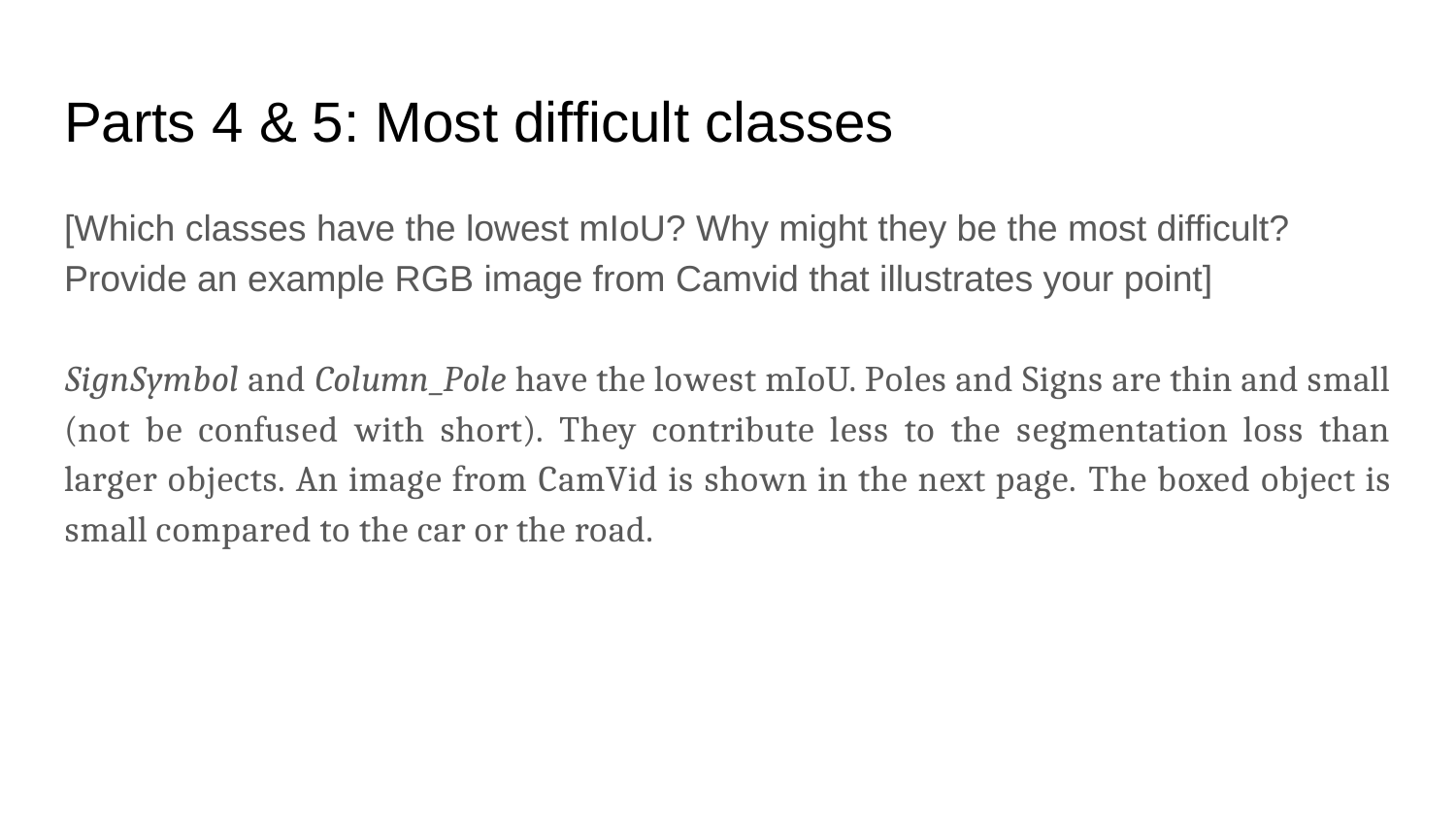

# Parts 4 & 5: Most difficult classes
[Which classes have the lowest mIoU? Why might they be the most difficult? Provide an example RGB image from Camvid that illustrates your point]

SignSymbol and Column_Pole have the lowest mIoU. Poles and Signs are thin and small (not be confused with short). They contribute less to the segmentation loss than larger objects. An image from CamVid is shown in the next page. The boxed object is small compared to the car or the road.